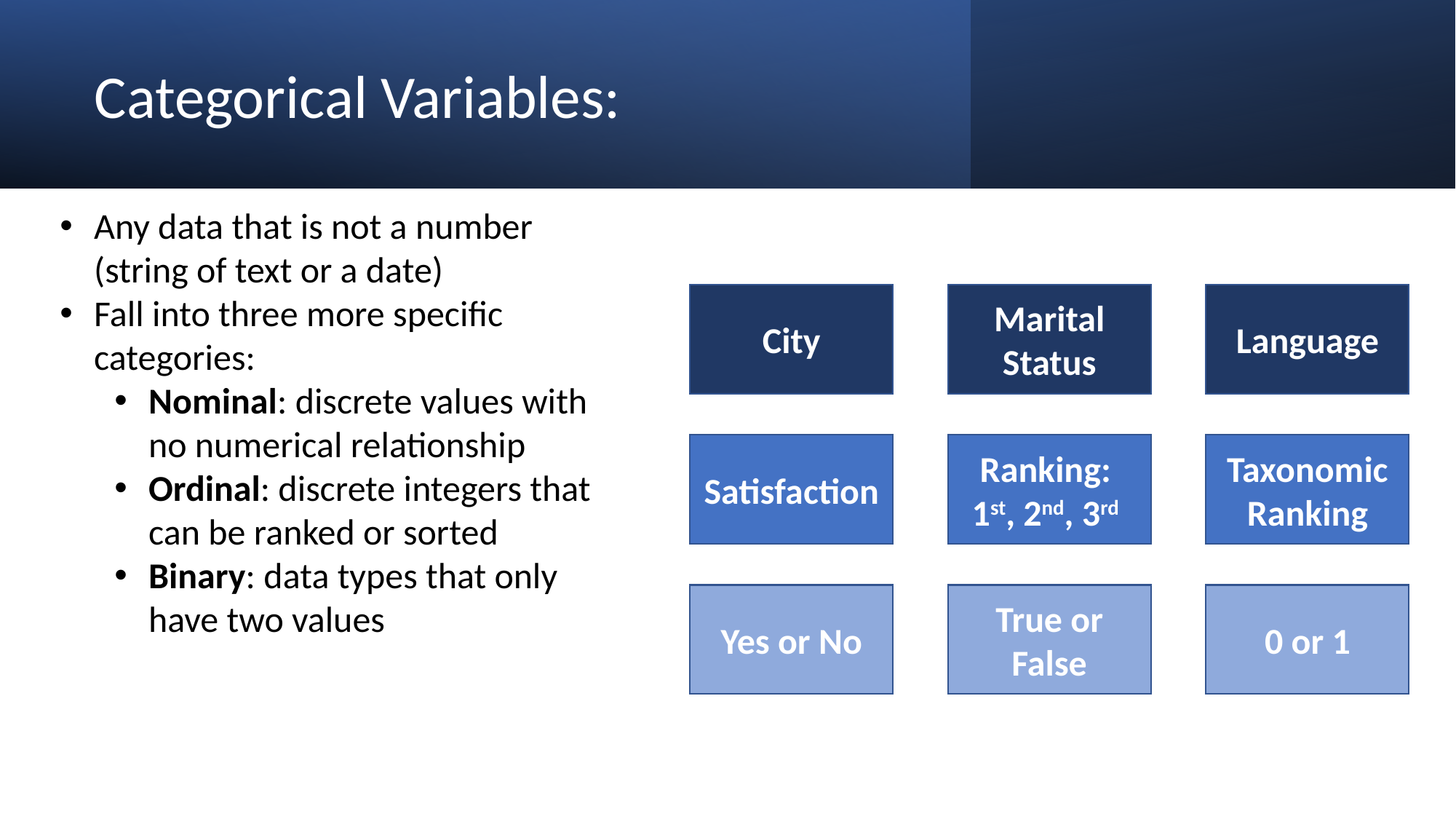

# Categorical Variables:
Any data that is not a number (string of text or a date)
Fall into three more specific categories:
Nominal: discrete values with no numerical relationship
Ordinal: discrete integers that can be ranked or sorted
Binary: data types that only have two values
City
Marital Status
Language
Satisfaction
Ranking:  1st, 2nd, 3rd
Taxonomic Ranking
Yes or No
True or False
0 or 1